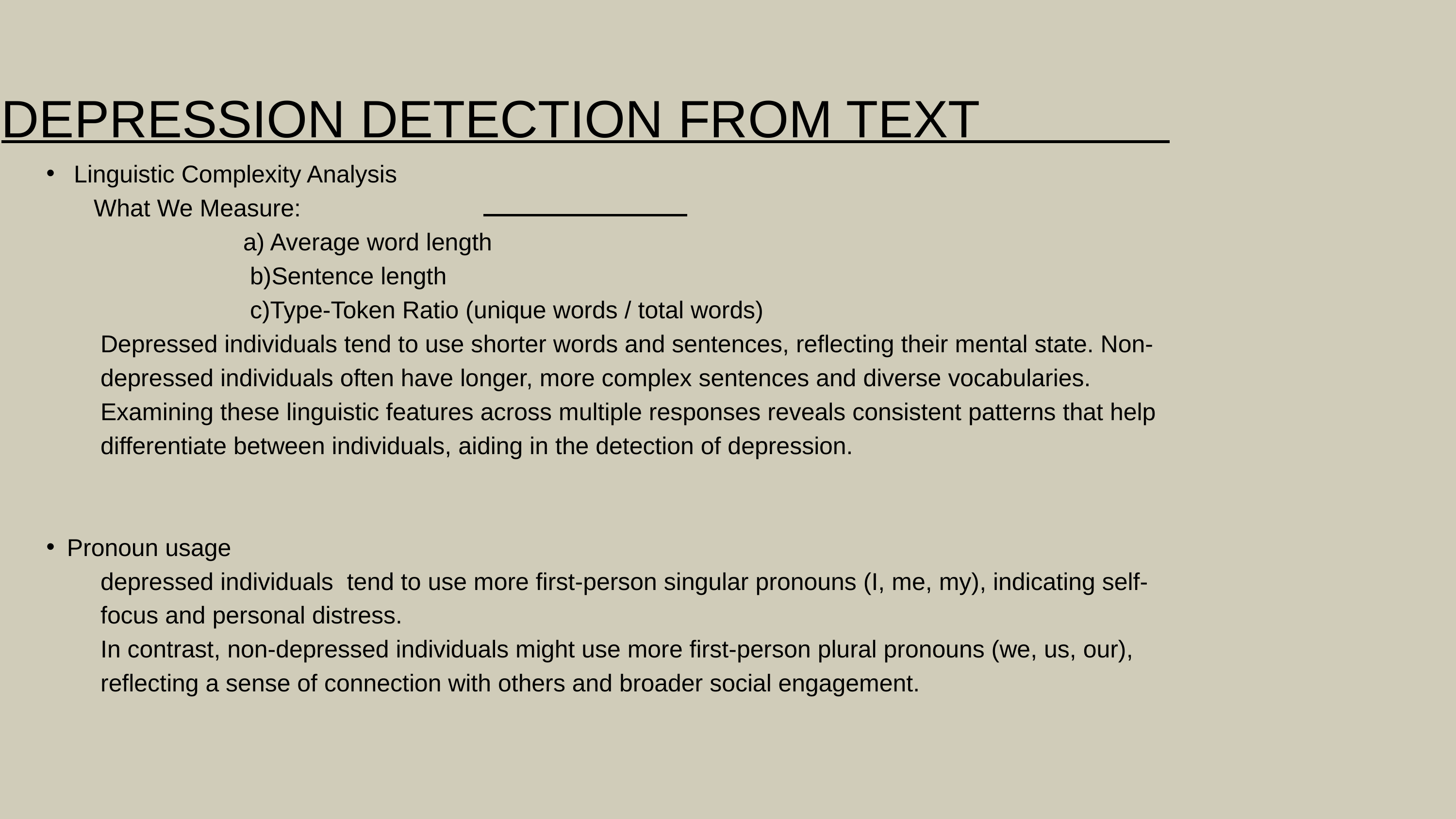

DEPRESSION DETECTION FROM TEXT
 Linguistic Complexity Analysis
          What We Measure:
                                a) Average word length
                                 b)Sentence length
                                 c)Type-Token Ratio (unique words / total words)
           Depressed individuals tend to use shorter words and sentences, reflecting their mental state. Non-
           depressed individuals often have longer, more complex sentences and diverse vocabularies.
           Examining these linguistic features across multiple responses reveals consistent patterns that help
           differentiate between individuals, aiding in the detection of depression.

Pronoun usage
           depressed individuals  tend to use more first-person singular pronouns (I, me, my), indicating self-
           focus and personal distress.
           In contrast, non-depressed individuals might use more first-person plural pronouns (we, us, our),
           reflecting a sense of connection with others and broader social engagement.